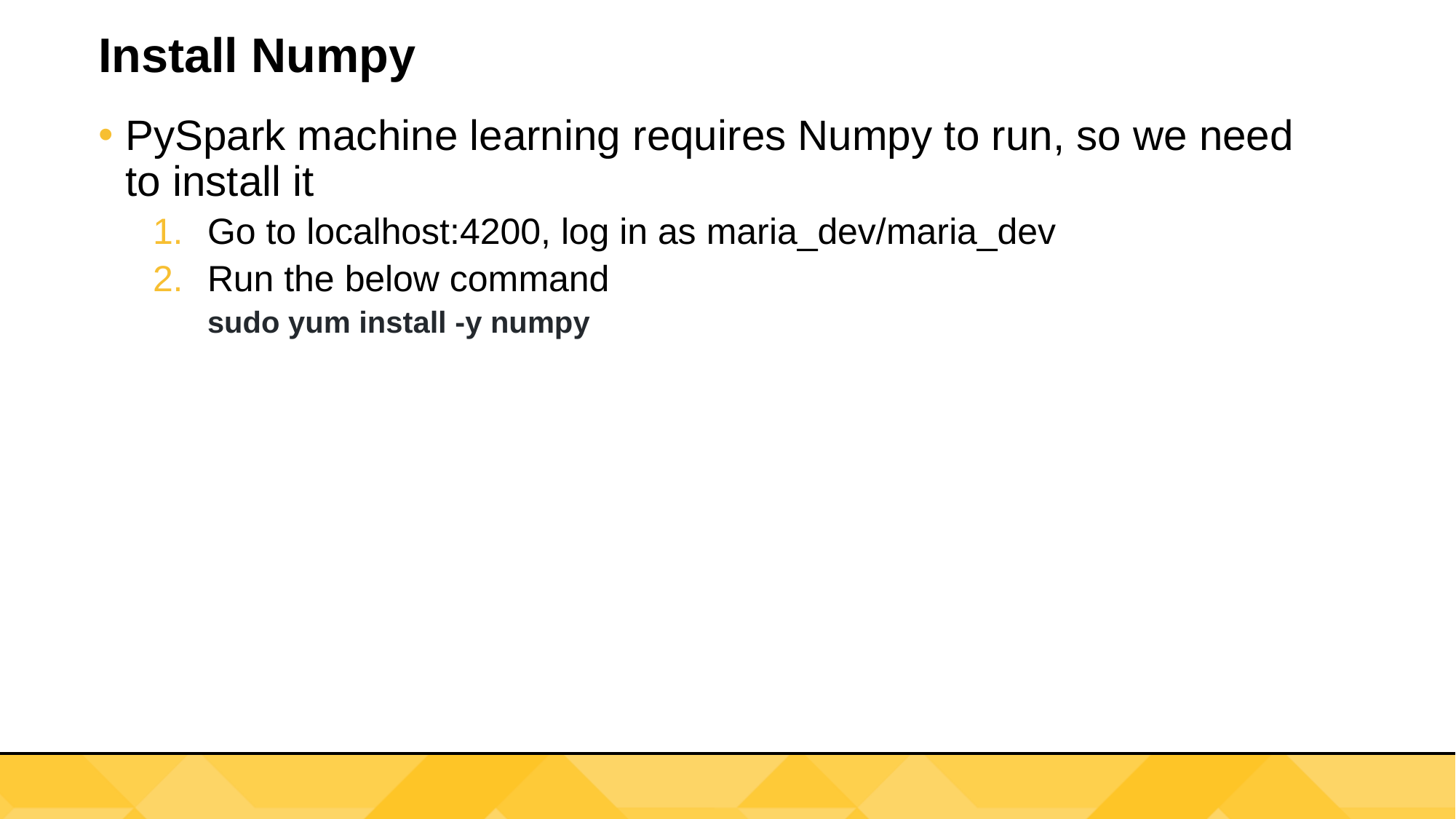

# Install Numpy
PySpark machine learning requires Numpy to run, so we need to install it
Go to localhost:4200, log in as maria_dev/maria_dev
Run the below command
sudo yum install -y numpy